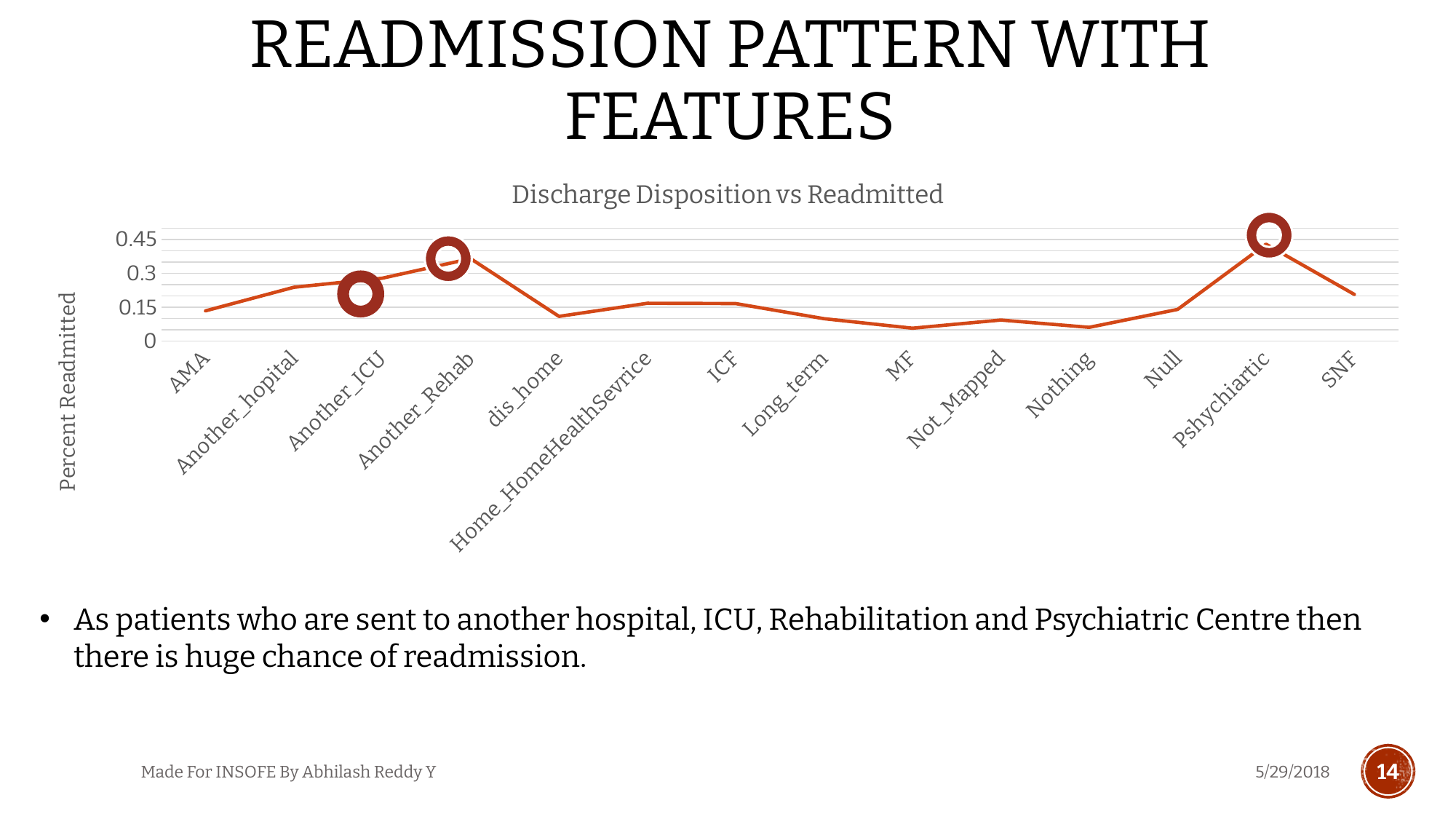

# Readmission Pattern with features

### Chart: Discharge Disposition vs Readmitted

| Category |  |
|---|---|
| AMA | 0.13402061855670103 |
| Another_hopital | 0.23809523809523808 |
| Another_ICU | 0.2782608695652174 |
| Another_Rehab | 0.36470588235294116 |
| dis_home | 0.10950345281157514 |
| Home_HomeHealthSevrice | 0.16730875068794718 |
| ICF | 0.16605166051660517 |
| Long_term | 0.09923664122137404 |
| MF | 0.05714285714285714 |
| Not_Mapped | 0.09322033898305085 |
| Nothing | 0.06086956521739131 |
| Null | 0.14025777103866566 |
| Pshychiartic | 0.42857142857142855 |
| SNF | 0.20653442240373396 |

As patients who are sent to another hospital, ICU, Rehabilitation and Psychiatric Centre then there is huge chance of readmission.
Made For INSOFE By Abhilash Reddy Y
5/29/2018
14